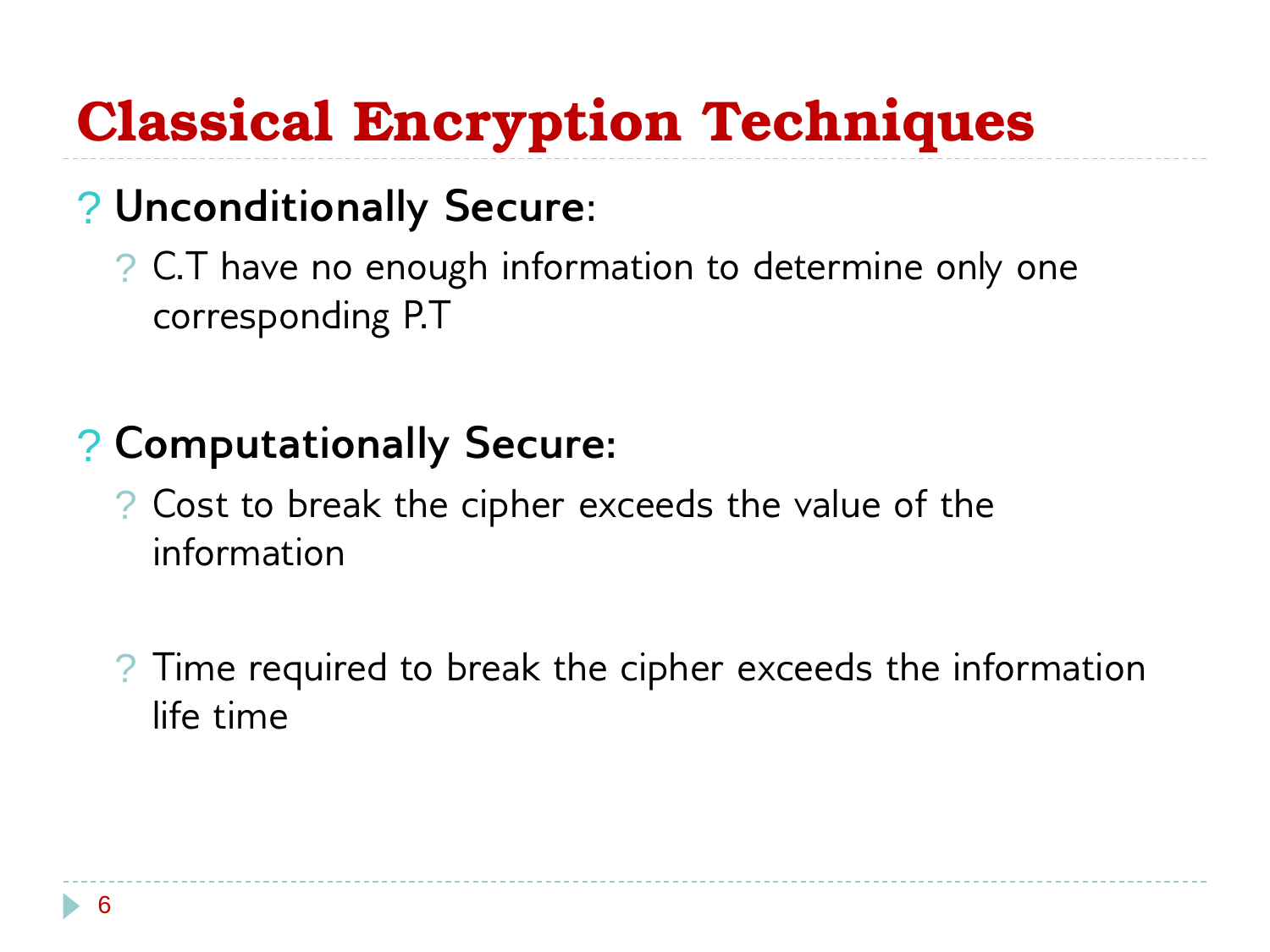

# Classical Encryption Techniques
Unconditionally Secure:
C.T have no enough information to determine only one corresponding P.T

Computationally Secure:
Cost to break the cipher exceeds the value of the information

Time required to break the cipher exceeds the information life time
6